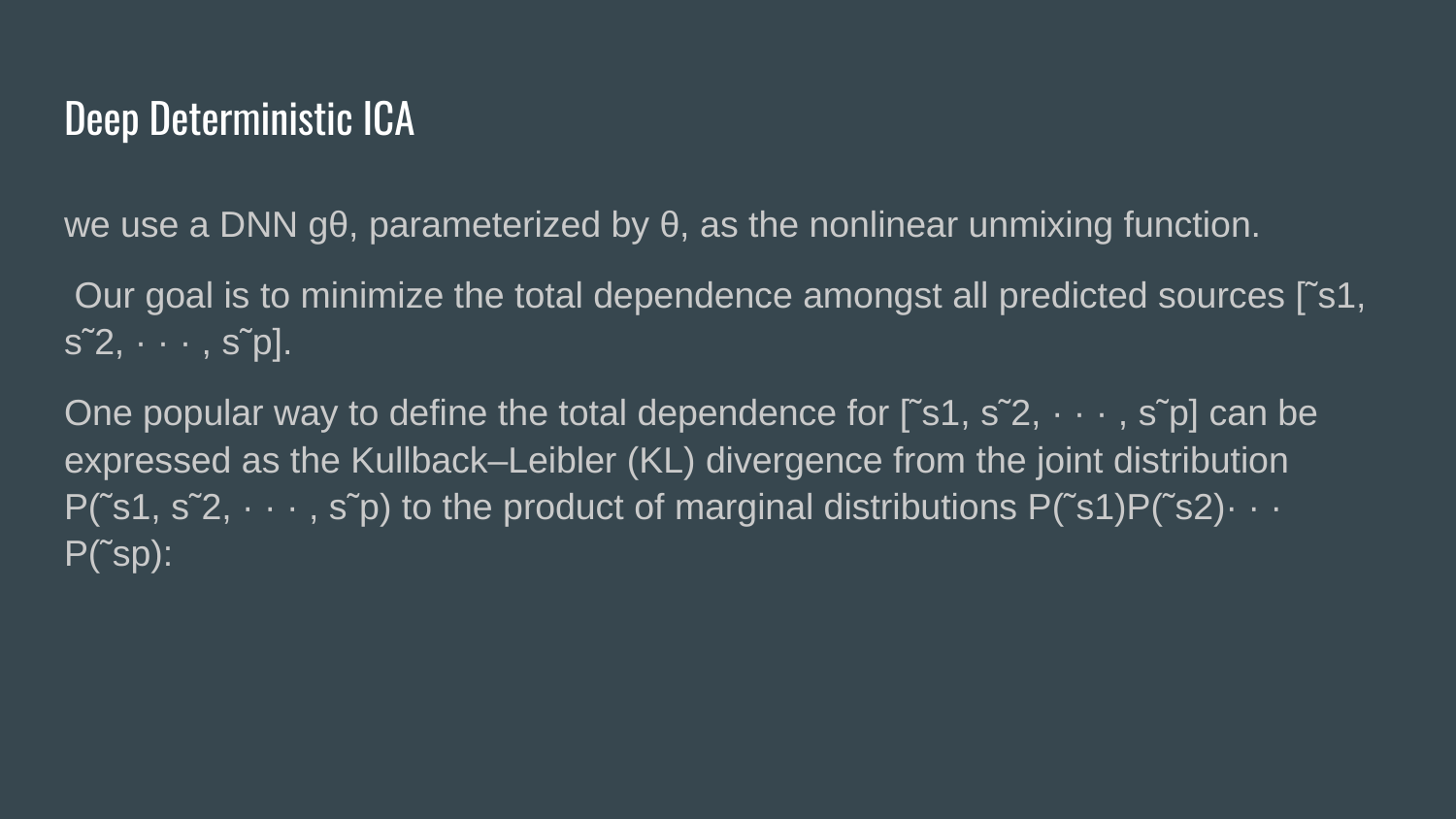

# Deep Deterministic ICA
we use a DNN gθ, parameterized by θ, as the nonlinear unmixing function.
 Our goal is to minimize the total dependence amongst all predicted sources [˜s1, s˜2, · · · , s˜p].
One popular way to define the total dependence for [˜s1, s˜2, · · · , s˜p] can be expressed as the Kullback–Leibler (KL) divergence from the joint distribution P(˜s1, s˜2, · · · , s˜p) to the product of marginal distributions P(˜s1)P(˜s2)· · · P(˜sp):